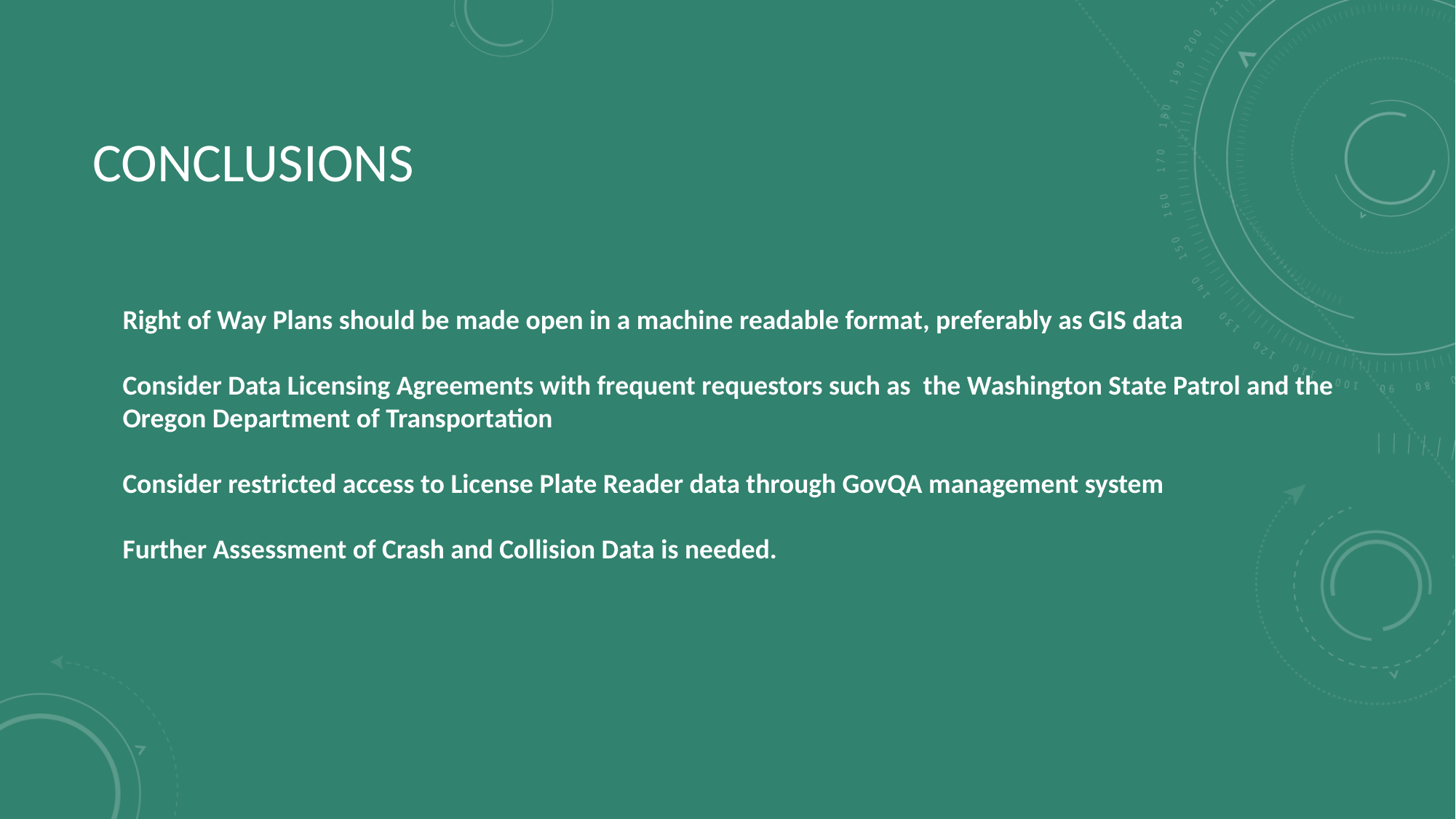

# Conclusions
Right of Way Plans should be made open in a machine readable format, preferably as GIS data

Consider Data Licensing Agreements with frequent requestors such as  the Washington State Patrol and the Oregon Department of Transportation

Consider restricted access to License Plate Reader data through GovQA management system

Further Assessment of Crash and Collision Data is needed.